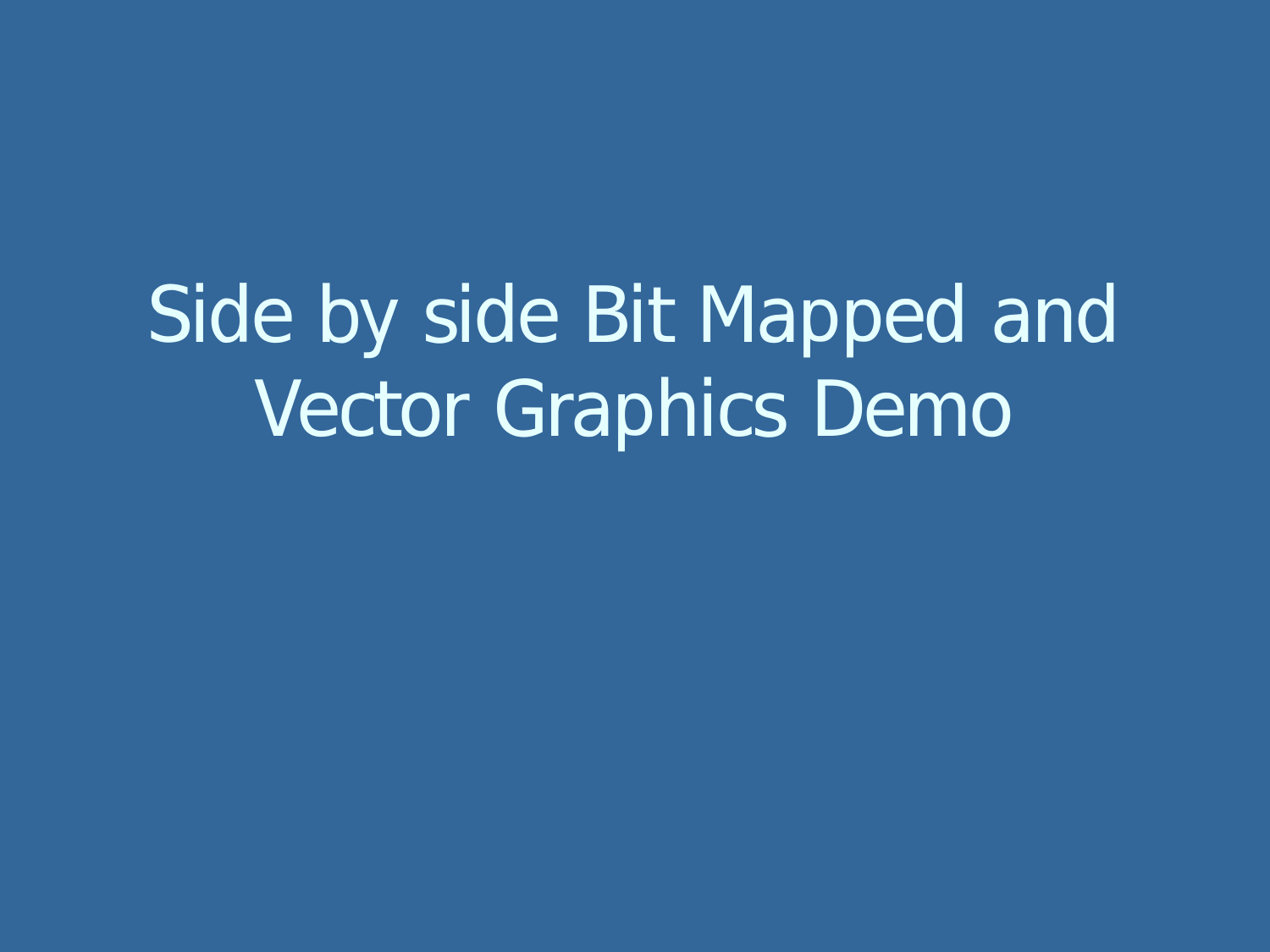

# Side by side Bit Mapped and Vector Graphics Demo